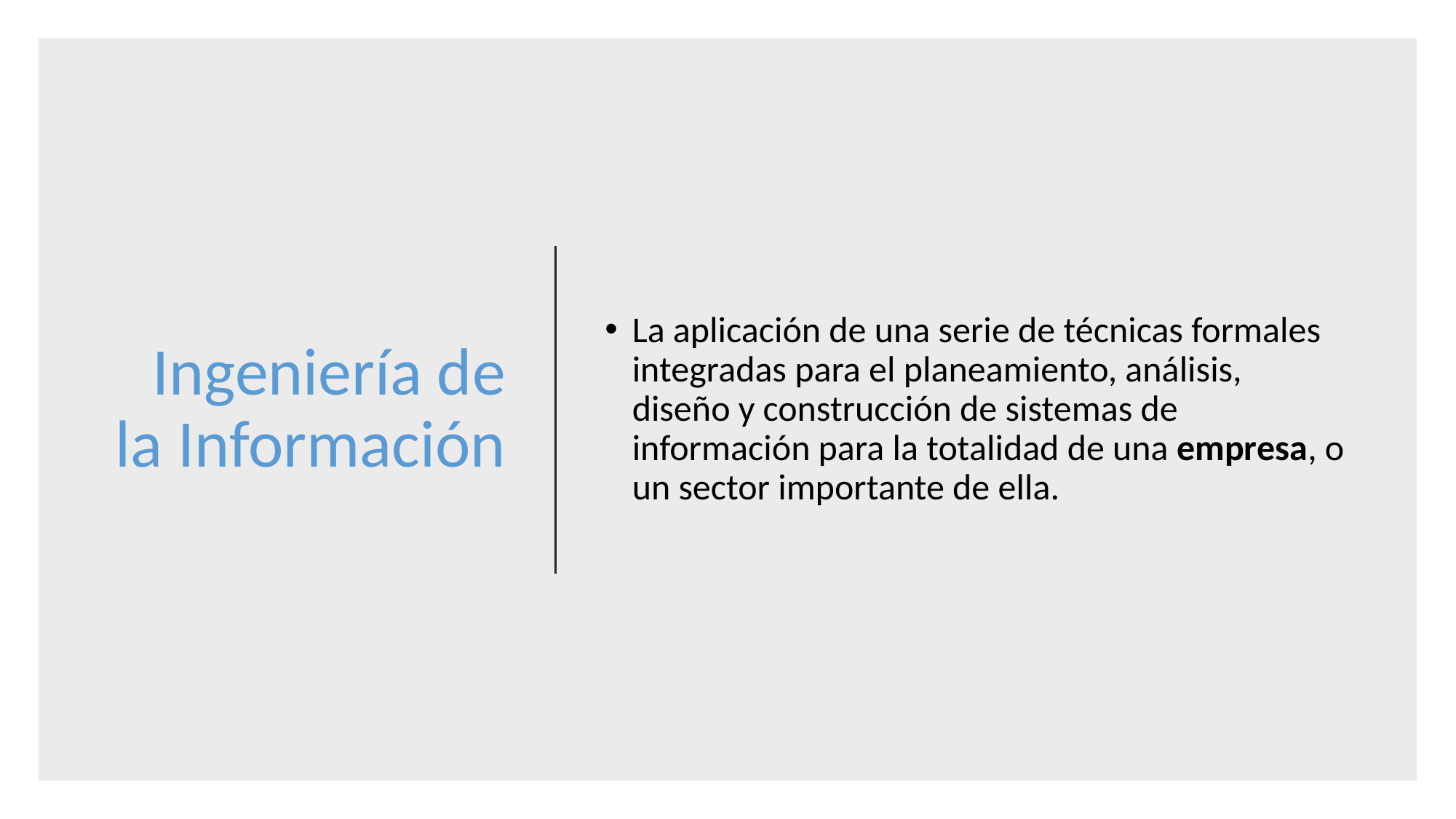

# Ingeniería de la Información
La aplicación de una serie de técnicas formales integradas para el planeamiento, análisis, diseño y construcción de sistemas de información para la totalidad de una empresa, o un sector importante de ella.